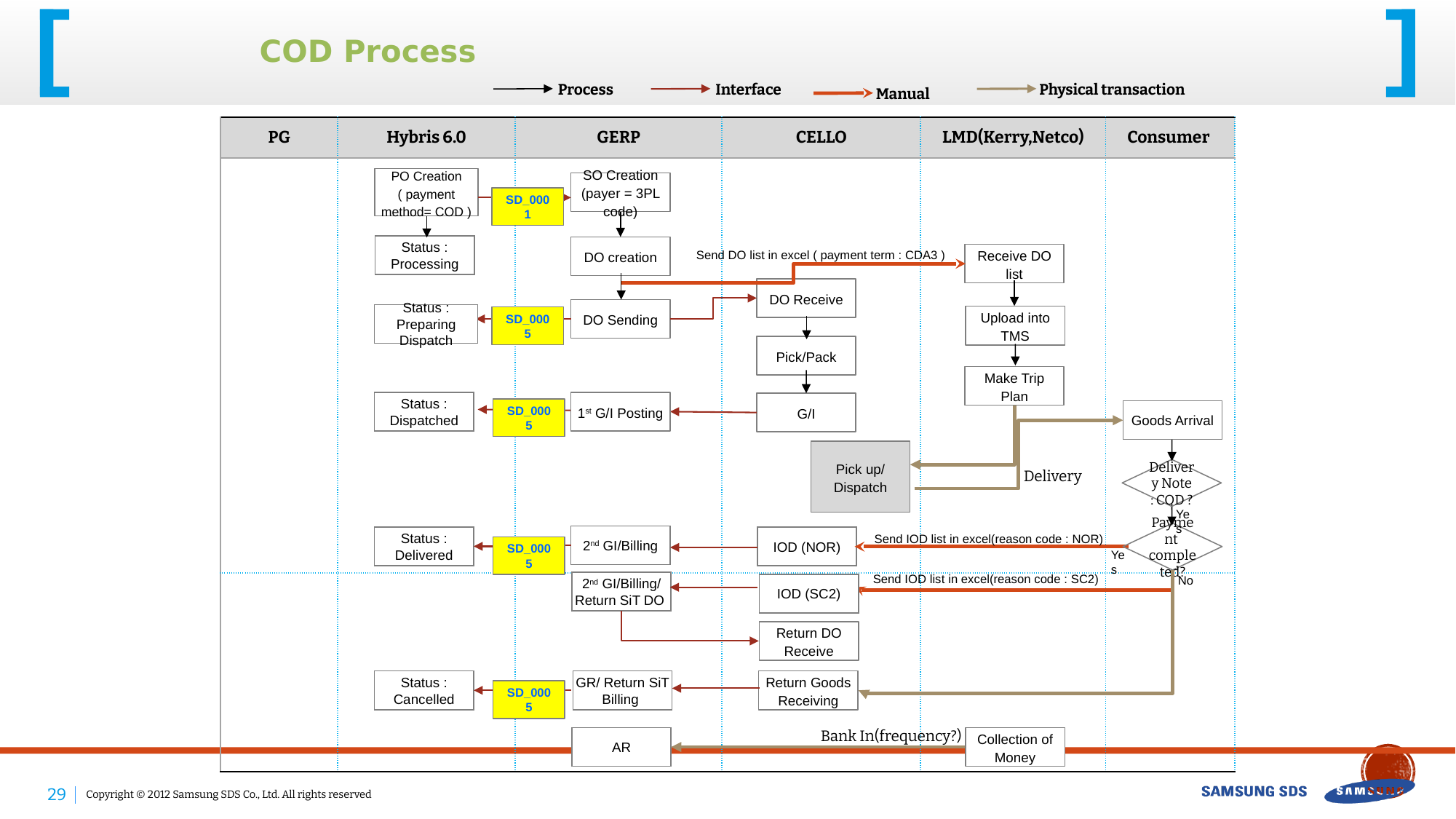

COD Process
Process
 Interface
Physical transaction
Manual
| PG | Hybris 6.0 | GERP | CELLO | LMD(Kerry,Netco) | Consumer |
| --- | --- | --- | --- | --- | --- |
|  |  |  |  |  |  |
|  |  |  |  |  |  |
PO Creation
( payment method= COD )
SO Creation
(payer = 3PL code)
SD_0001
Status :
Processing
DO creation
Receive DO list
Send DO list in excel ( payment term : CDA3 )
DO Receive
DO Sending
Status : Preparing Dispatch
Upload into TMS
SD_0005
Pick/Pack
Make Trip Plan
Status : Dispatched
1st G/I Posting
G/I
SD_0005
Goods Arrival
Pick up/ Dispatch
Delivery Note
: COD ?
Delivery
Yes
Payment
completed?
2nd GI/Billing
Status :
Delivered
IOD (NOR)
Send IOD list in excel(reason code : NOR)
SD_0005
Yes
Send IOD list in excel(reason code : SC2)
2nd GI/Billing/ Return SiT DO
No
IOD (SC2)
Return DO Receive
Return Goods Receiving
Status :
Cancelled
GR/ Return SiT Billing
SD_0005
Bank In(frequency?)
AR
Collection of Money